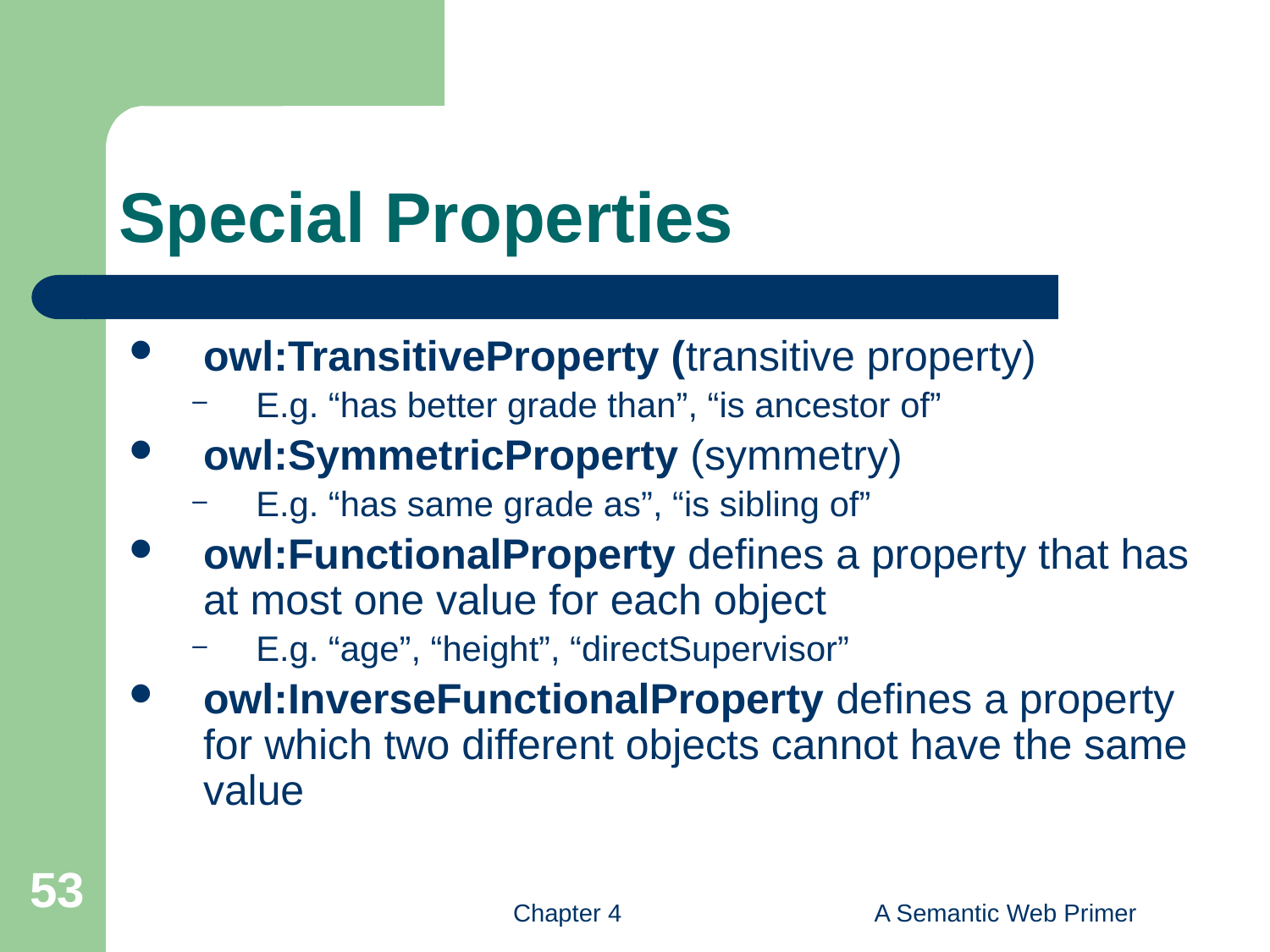

# Special Properties
owl:TransitiveProperty (transitive property)
E.g. “has better grade than”, “is ancestor of”
owl:SymmetricProperty (symmetry)
E.g. “has same grade as”, “is sibling of”
owl:FunctionalProperty defines a property that has at most one value for each object
E.g. “age”, “height”, “directSupervisor”
owl:InverseFunctionalProperty defines a property for which two different objects cannot have the same value
53
Chapter 4
A Semantic Web Primer